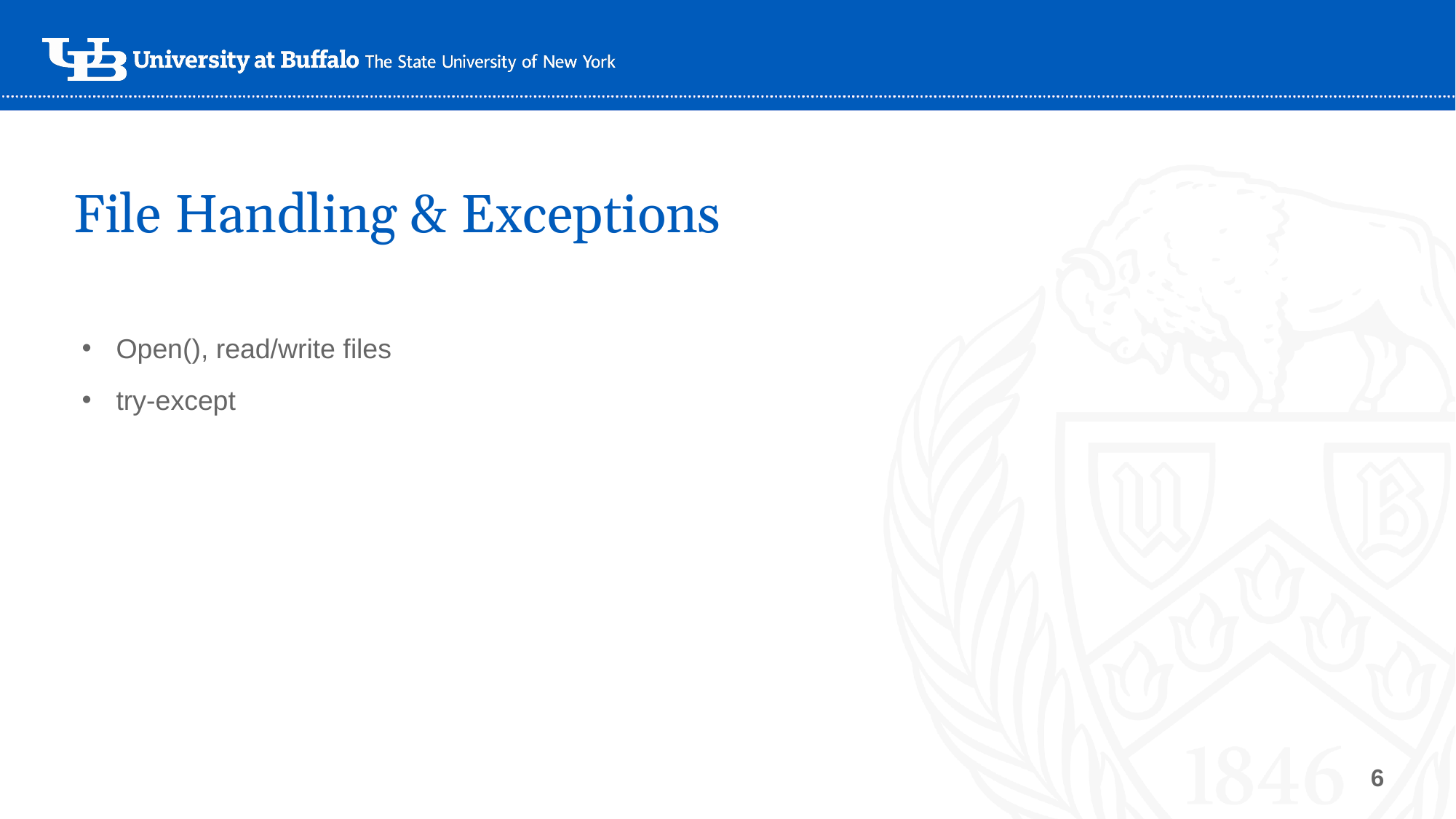

# File Handling & Exceptions

Open(), read/write files
try-except
6